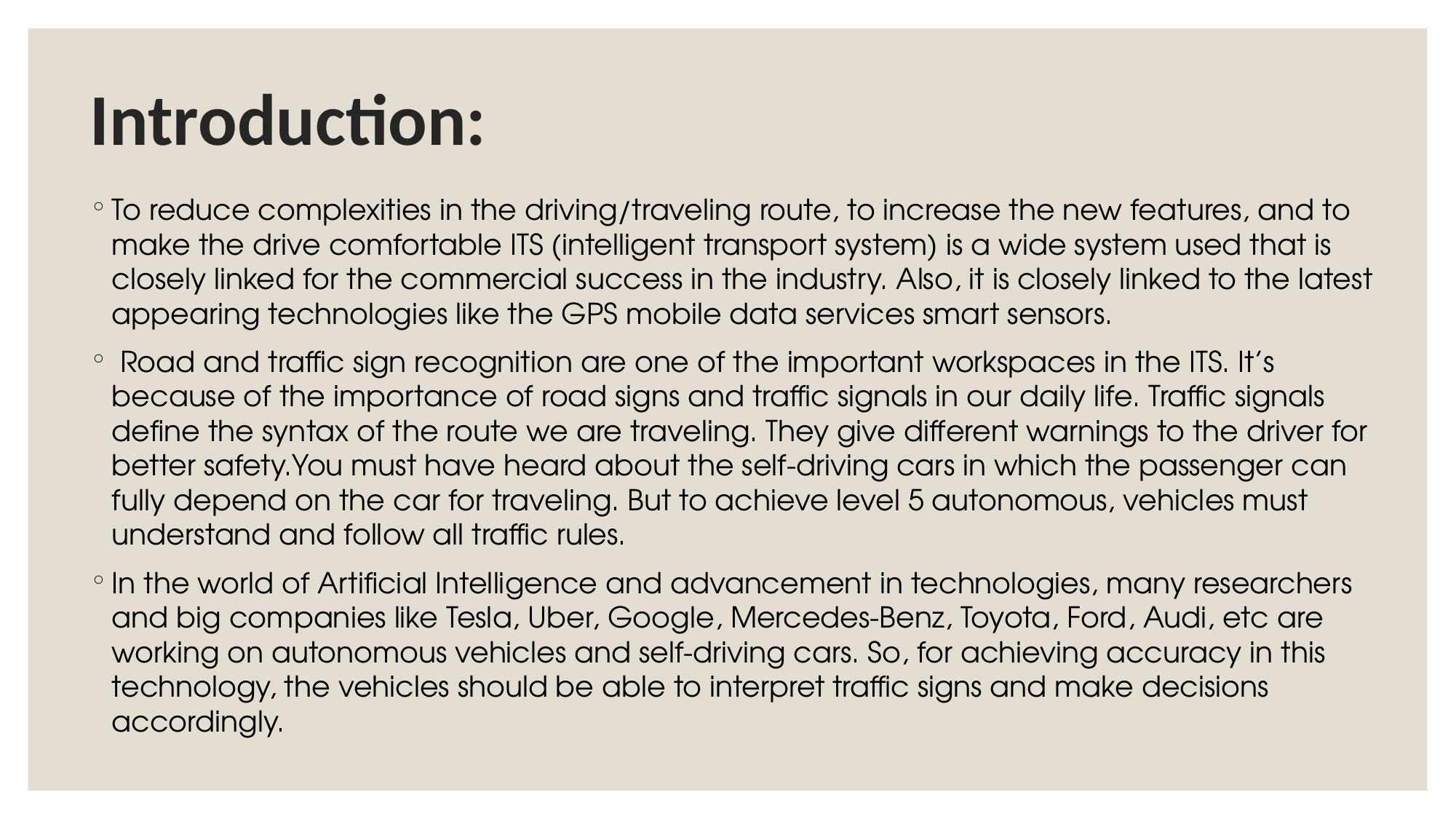

# Introduction:
To reduce complexities in the driving/traveling route, to increase the new features, and to make the drive comfortable ITS (intelligent transport system) is a wide system used that is closely linked for the commercial success in the industry. Also, it is closely linked to the latest appearing technologies like the GPS mobile data services smart sensors.
 Road and traffic sign recognition are one of the important workspaces in the ITS. It’s because of the importance of road signs and traffic signals in our daily life. Traffic signals define the syntax of the route we are traveling. They give different warnings to the driver for better safety.You must have heard about the self-driving cars in which the passenger can fully depend on the car for traveling. But to achieve level 5 autonomous, vehicles must understand and follow all traffic rules.
In the world of Artificial Intelligence and advancement in technologies, many researchers and big companies like Tesla, Uber, Google, Mercedes-Benz, Toyota, Ford, Audi, etc are working on autonomous vehicles and self-driving cars. So, for achieving accuracy in this technology, the vehicles should be able to interpret traffic signs and make decisions accordingly.